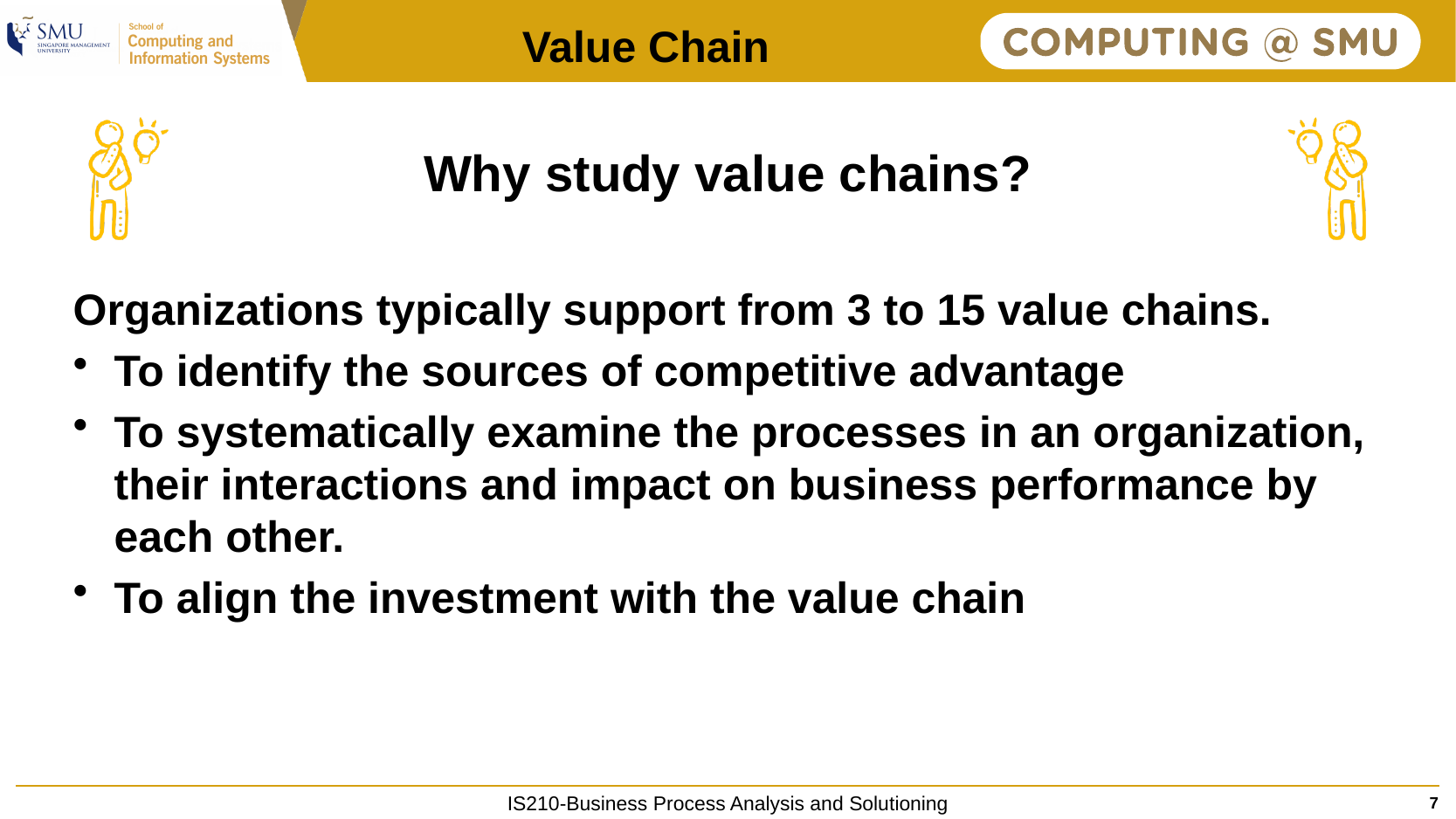

Value Chain
# Why study value chains?
Organizations typically support from 3 to 15 value chains.
To identify the sources of competitive advantage
To systematically examine the processes in an organization, their interactions and impact on business performance by each other.
To align the investment with the value chain
IS210-Business Process Analysis and Solutioning
7